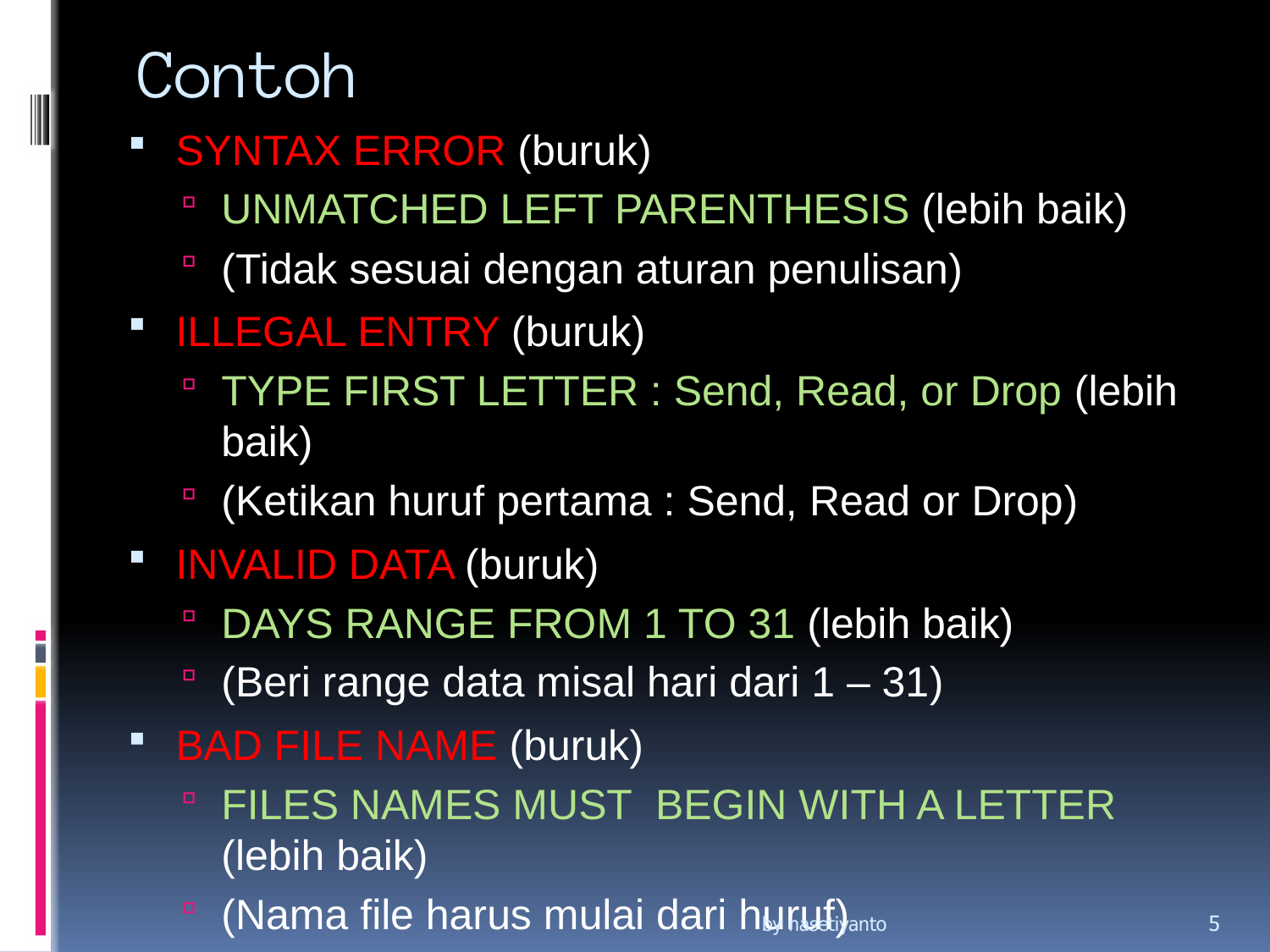

# Contoh
SYNTAX ERROR (buruk)
UNMATCHED LEFT PARENTHESIS (lebih baik)
(Tidak sesuai dengan aturan penulisan)
ILLEGAL ENTRY (buruk)
TYPE FIRST LETTER : Send, Read, or Drop (lebih baik)
(Ketikan huruf pertama : Send, Read or Drop)
INVALID DATA (buruk)
DAYS RANGE FROM 1 TO 31 (lebih baik)
(Beri range data misal hari dari 1 – 31)
BAD FILE NAME (buruk)
FILES NAMES MUST  BEGIN WITH A LETTER (lebih baik)
(Nama file harus mulai dari huruf)

by nasetiyanto
5